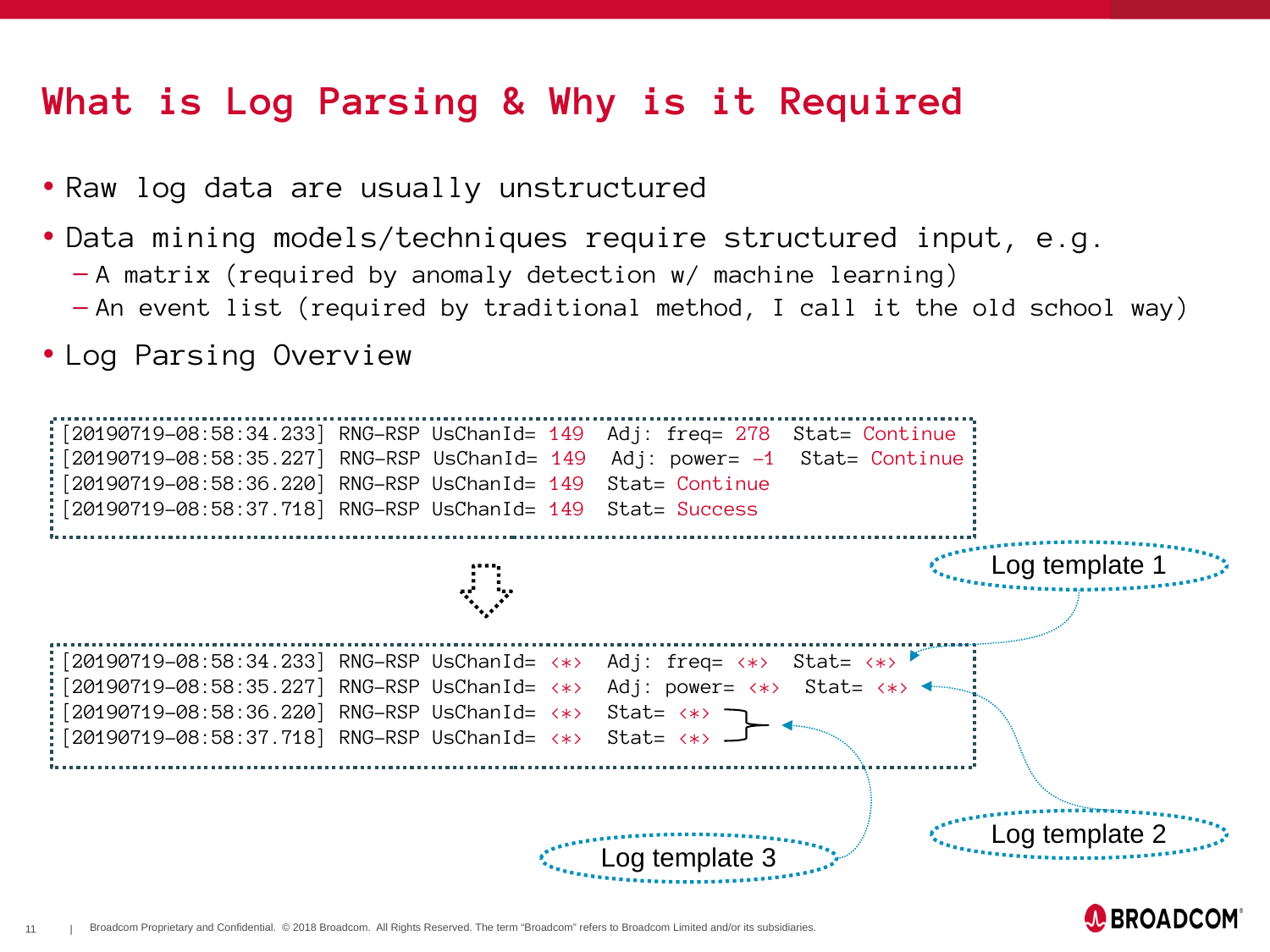

# What is Log Parsing & Why is it Required
Raw log data are usually unstructured
Data mining models/techniques require structured input, e.g.
A matrix (required by anomaly detection w/ machine learning)
An event list (required by traditional method, I call it the old school way)
Log Parsing Overview
[20190719-08:58:34.233] RNG-RSP UsChanId= 149  Adj: freq= 278  Stat= Continue
[20190719-08:58:35.227] RNG-RSP UsChanId= 149  Adj: power= -1  Stat= Continue
[20190719-08:58:36.220] RNG-RSP UsChanId= 149  Stat= Continue
[20190719-08:58:37.718] RNG-RSP UsChanId= 149  Stat= Success

Log template 1

[20190719-08:58:34.233] RNG-RSP UsChanId= <*>  Adj: freq= <*>  Stat= <*>
[20190719-08:58:35.227] RNG-RSP UsChanId= <*>  Adj: power= <*>  Stat= <*>
[20190719-08:58:36.220] RNG-RSP UsChanId= <*>  Stat= <*>
[20190719-08:58:37.718] RNG-RSP UsChanId= <*>  Stat= <*>

Log template 2

Log template 3